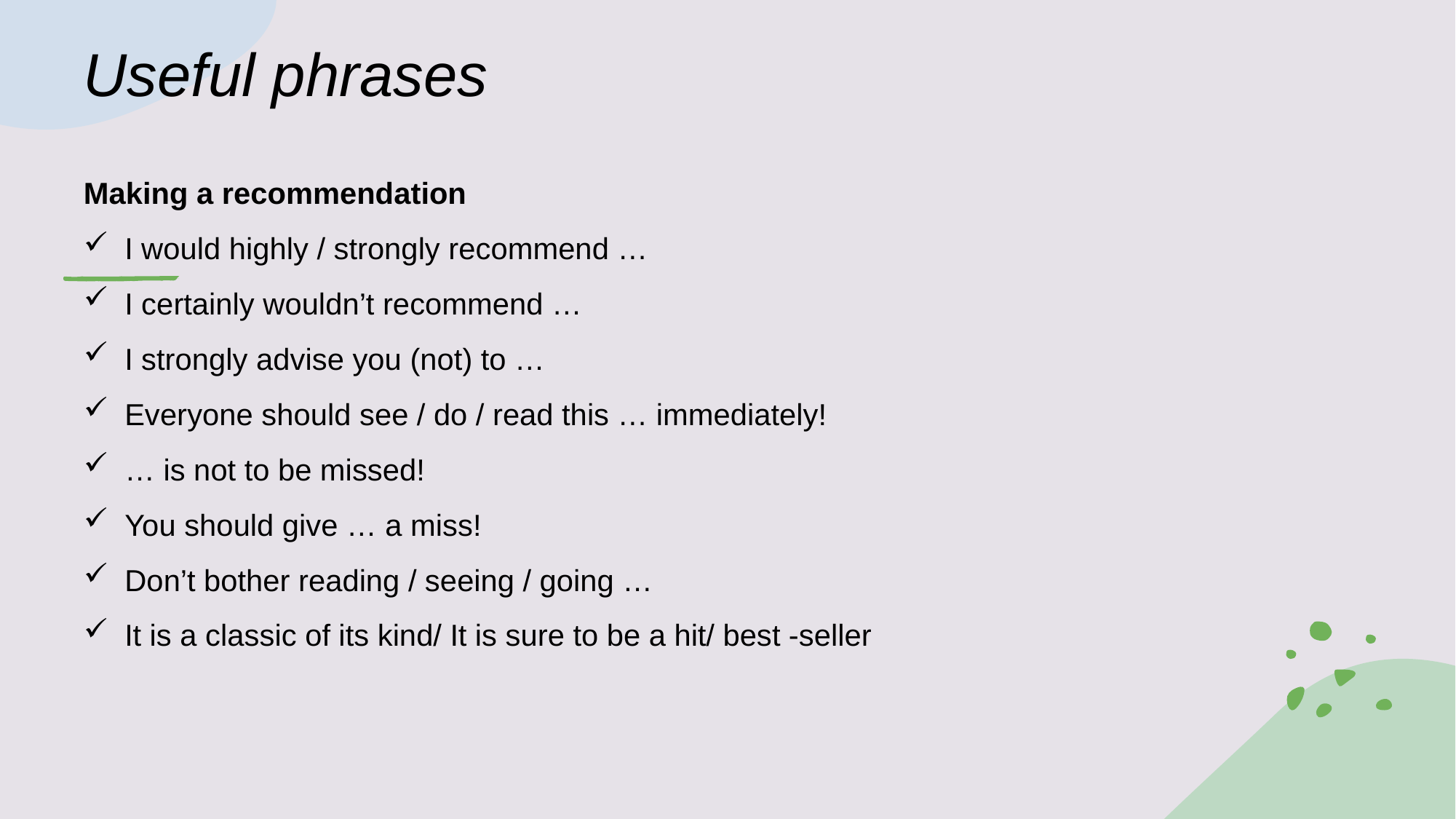

# Useful phrases
Making a recommendation
I would highly / strongly recommend …
I certainly wouldn’t recommend …
I strongly advise you (not) to …
Everyone should see / do / read this … immediately!
… is not to be missed!
You should give … a miss!
Don’t bother reading / seeing / going …
It is a classic of its kind/ It is sure to be a hit/ best -seller